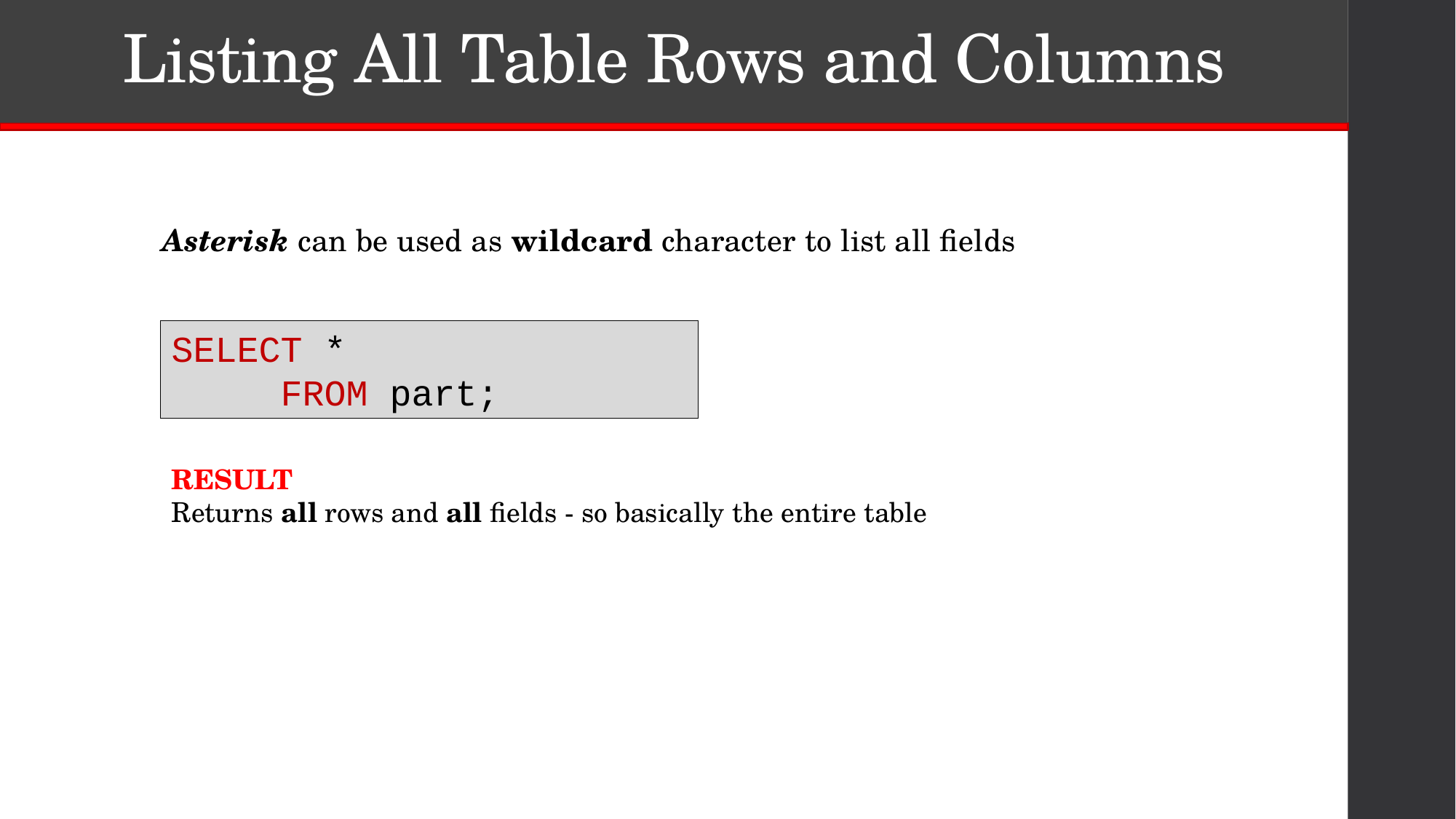

# Listing All Table Rows and Columns
Asterisk can be used as wildcard character to list all fields
SELECT *
	FROM part;
RESULT
Returns all rows and all fields - so basically the entire table